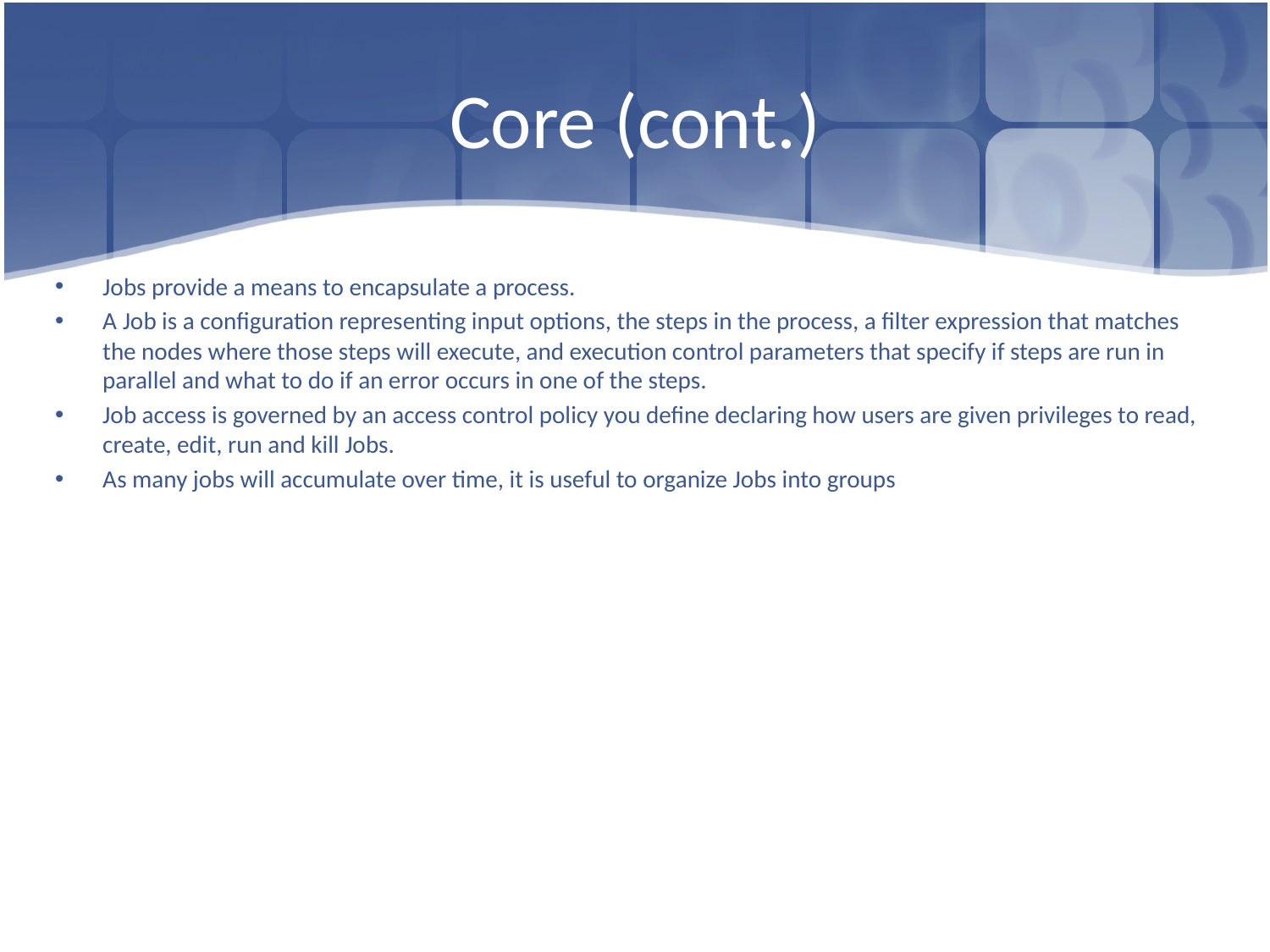

# Core (cont.)
Jobs provide a means to encapsulate a process.
A Job is a configuration representing input options, the steps in the process, a filter expression that matches the nodes where those steps will execute, and execution control parameters that specify if steps are run in parallel and what to do if an error occurs in one of the steps.
Job access is governed by an access control policy you define declaring how users are given privileges to read, create, edit, run and kill Jobs.
As many jobs will accumulate over time, it is useful to organize Jobs into groups